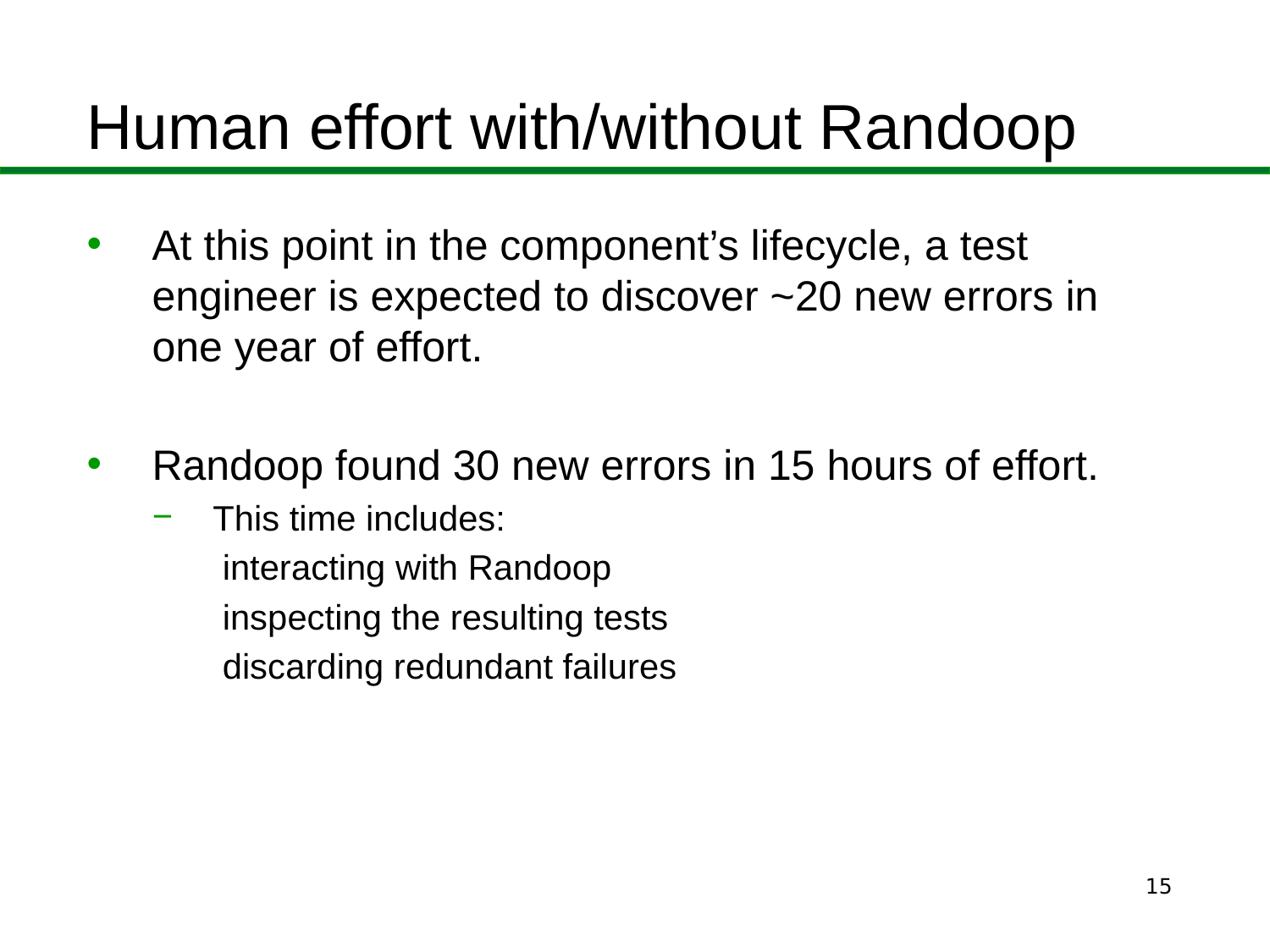

# Human effort with/without Randoop
At this point in the component’s lifecycle, a test engineer is expected to discover ~20 new errors in one year of effort.

Randoop found 30 new errors in 15 hours of effort.
This time includes:
	 interacting with Randoop
	 inspecting the resulting tests
	 discarding redundant failures

15